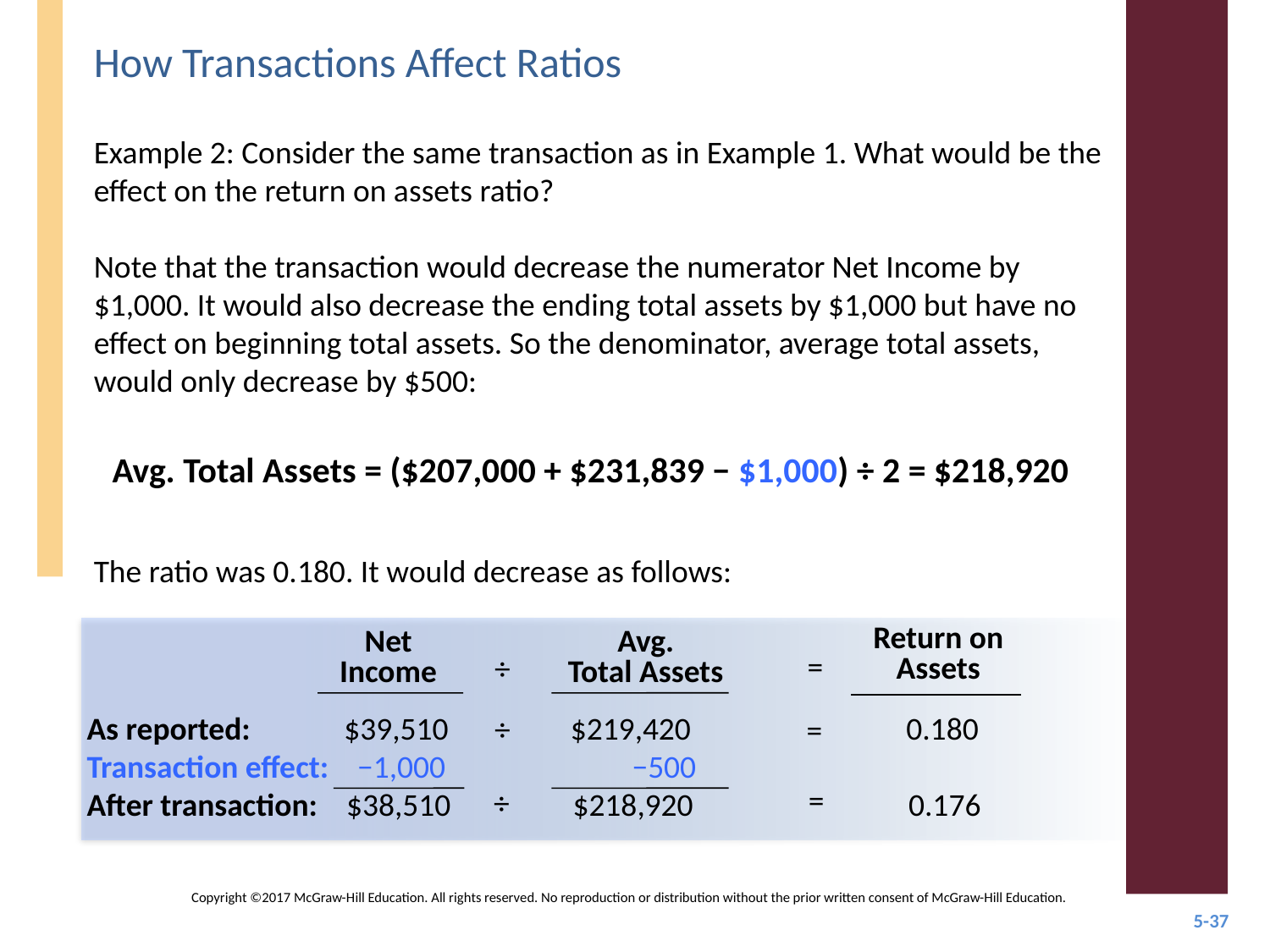

# How Transactions Affect Ratios
Example 2: Consider the same transaction as in Example 1. What would be the effect on the return on assets ratio?

Note that the transaction would decrease the numerator Net Income by $1,000. It would also decrease the ending total assets by $1,000 but have no effect on beginning total assets. So the denominator, average total assets, would only decrease by $500:

The ratio was 0.180. It would decrease as follows:

Avg. Total Assets = ($207,000 + $231,839 − $1,000) ÷ 2 = $218,920

Return on
Assets

Net
Income
Avg.
Total Assets

=
÷
As reported:             $39,510                 $219,420                              0.180
Transaction effect:    −1,000                          −500
After transaction:    $38,510                 $218,920                              0.176
÷
=
=
÷
Copyright ©2017 McGraw-Hill Education. All rights reserved. No reproduction or distribution without the prior written consent of McGraw-Hill Education.